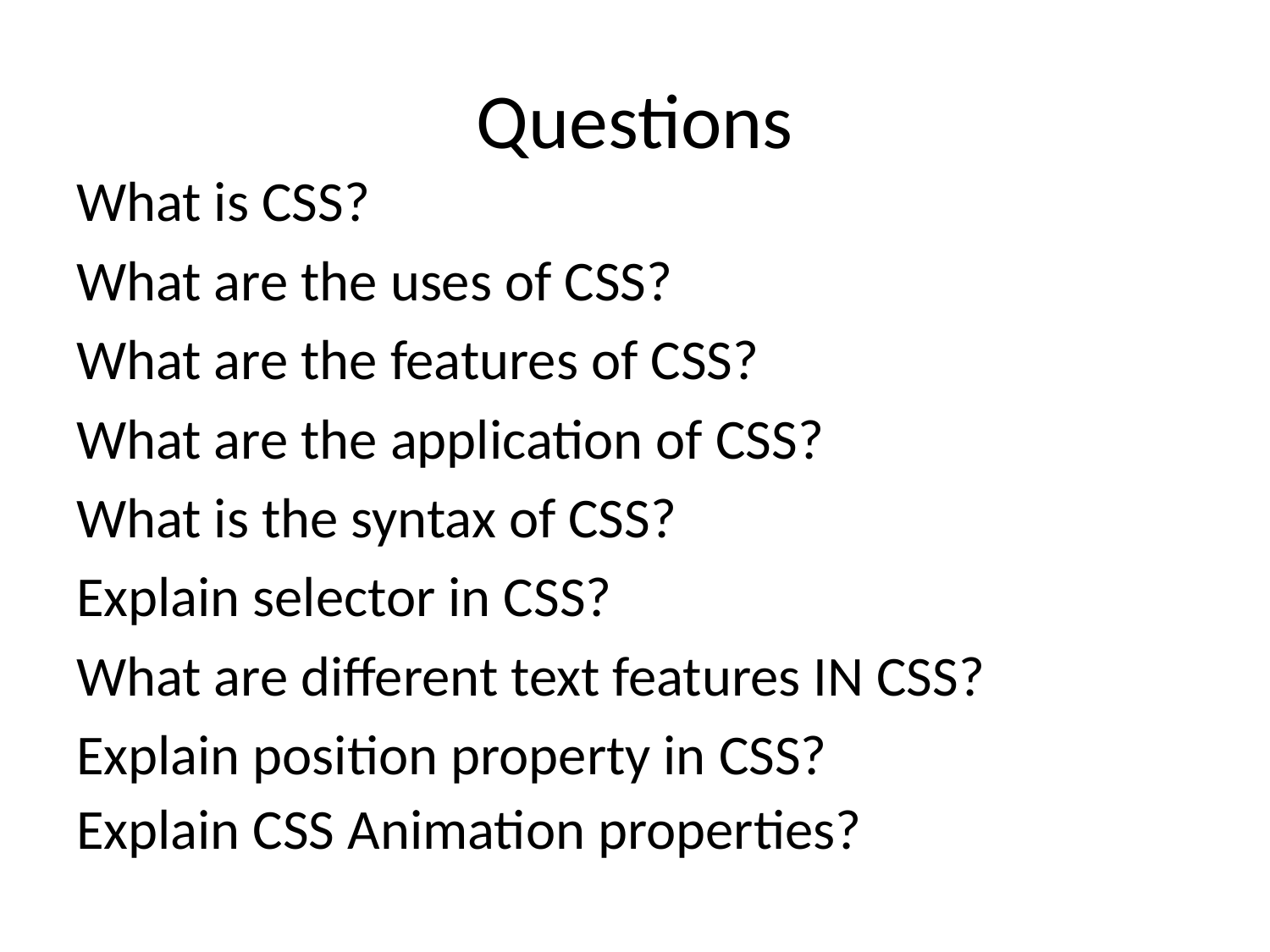

# Questions
What is CSS?
What are the uses of CSS?
What are the features of CSS?
What are the application of CSS?
What is the syntax of CSS?
Explain selector in CSS?
What are different text features IN CSS?
Explain position property in CSS?
Explain CSS Animation properties?